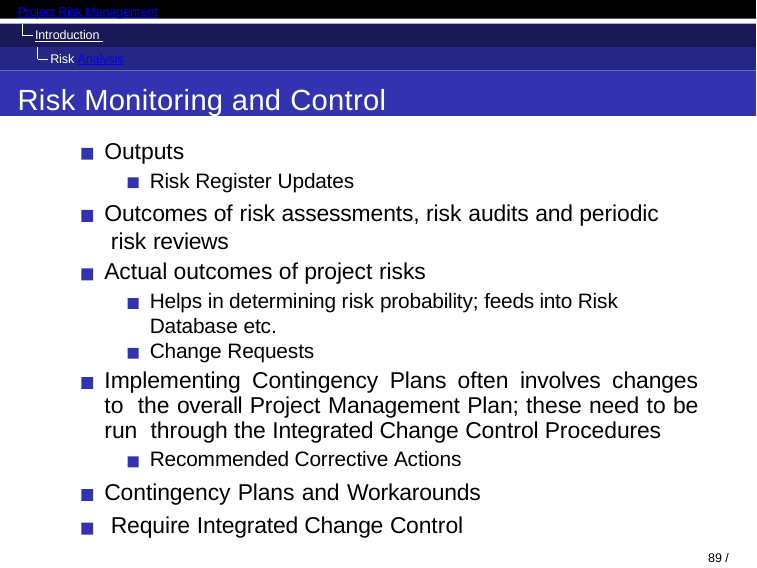

Project Risk Management
Introduction  Risk Analysis

Risk Monitoring and Control
Outputs
Risk Register Updates
Outcomes of risk assessments, risk audits and periodic  risk reviews
Actual outcomes of project risks
Helps in determining risk probability; feeds into Risk  Database etc.
Change Requests
Implementing Contingency Plans often involves changes to  the overall Project Management Plan; these need to be run  through the Integrated Change Control Procedures
Recommended Corrective Actions
Contingency Plans and Workarounds  Require Integrated Change Control

89 / 98